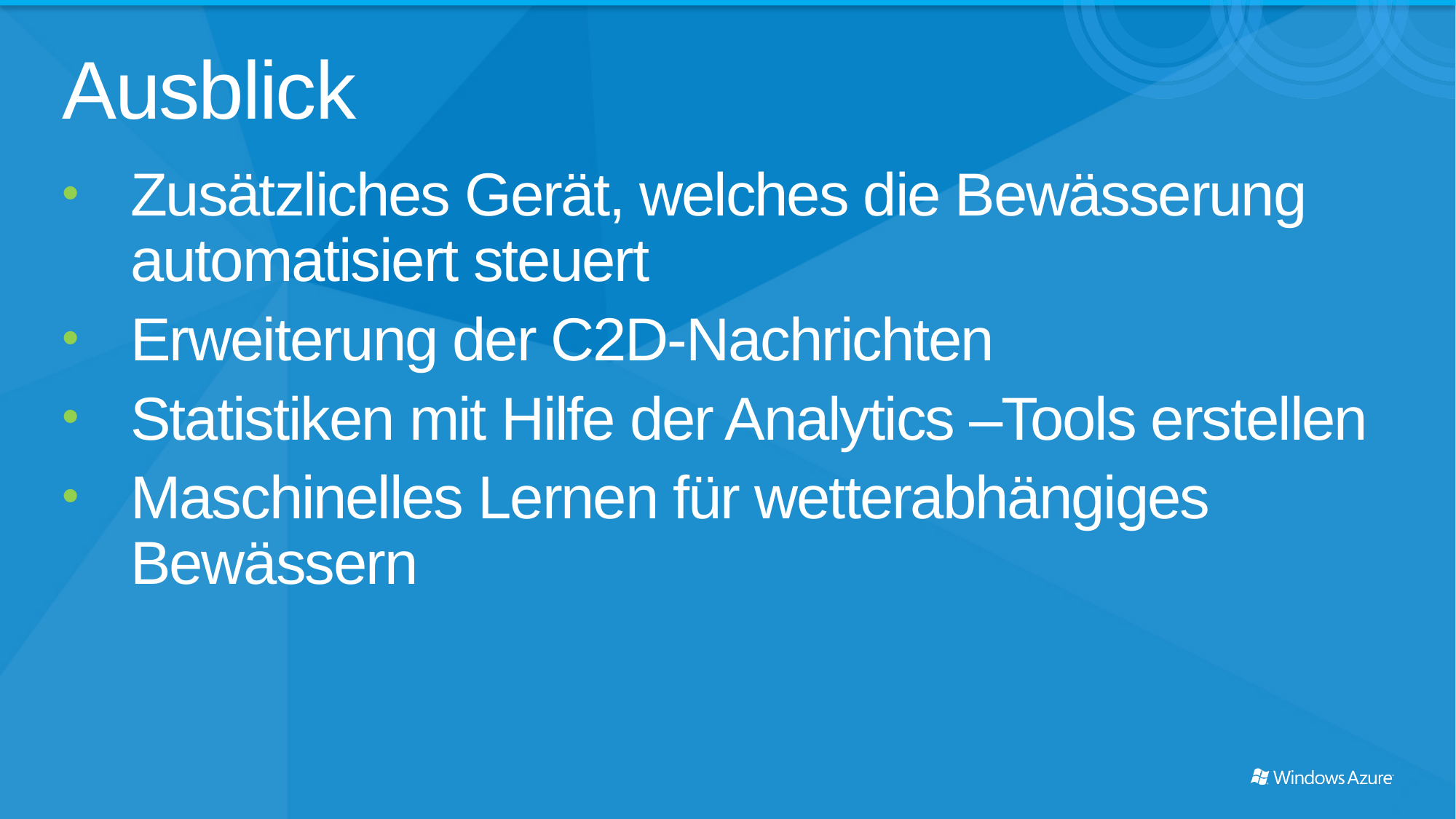

# Ausblick
Zusätzliches Gerät, welches die Bewässerung automatisiert steuert
Erweiterung der C2D-Nachrichten
Statistiken mit Hilfe der Analytics –Tools erstellen
Maschinelles Lernen für wetterabhängiges Bewässern